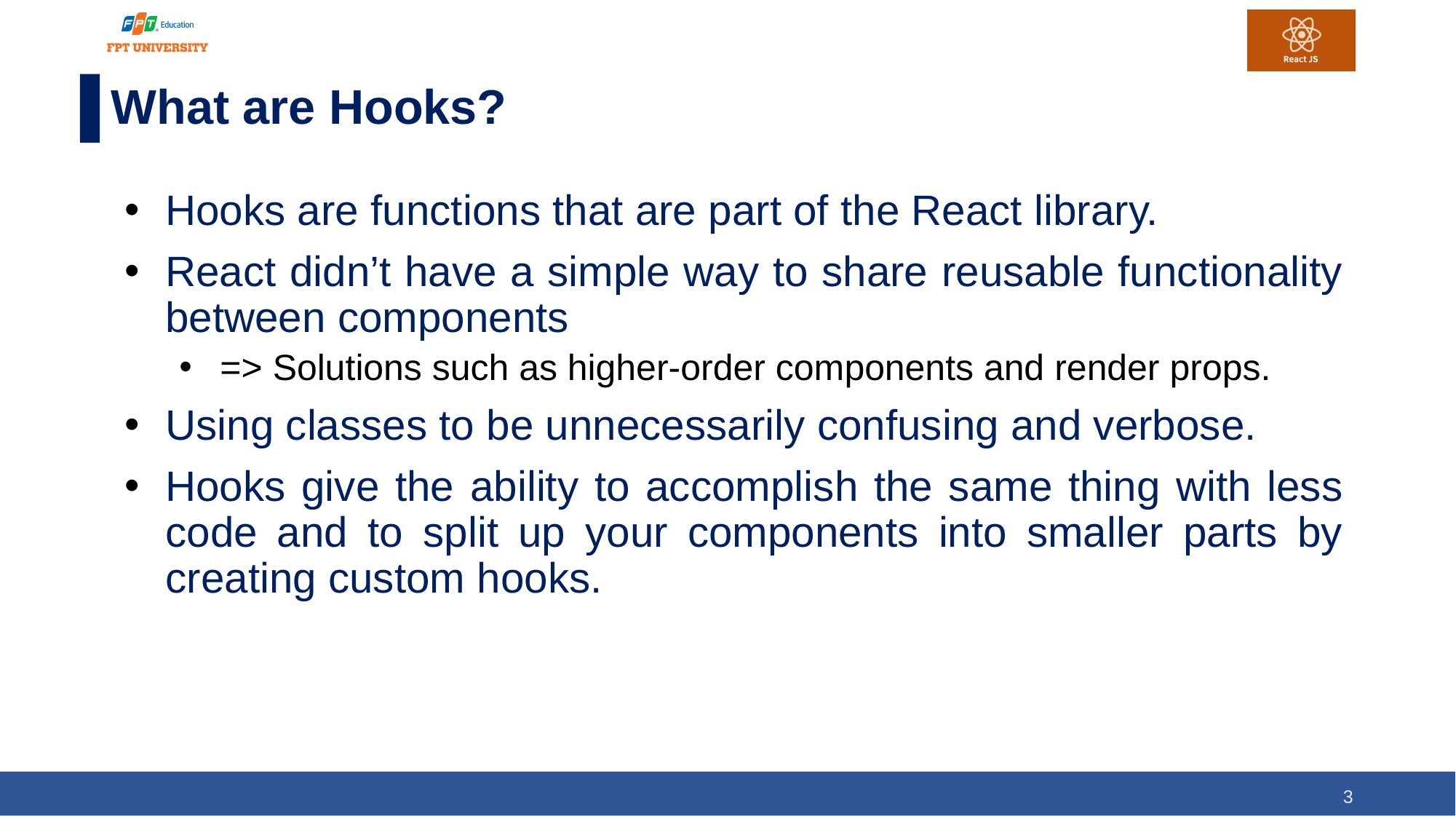

# What are Hooks?
Hooks are functions that are part of the React library.
React didn’t have a simple way to share reusable functionality between components
=> Solutions such as higher-order components and render props.
Using classes to be unnecessarily confusing and verbose.
Hooks give the ability to accomplish the same thing with less code and to split up your components into smaller parts by creating custom hooks.
3